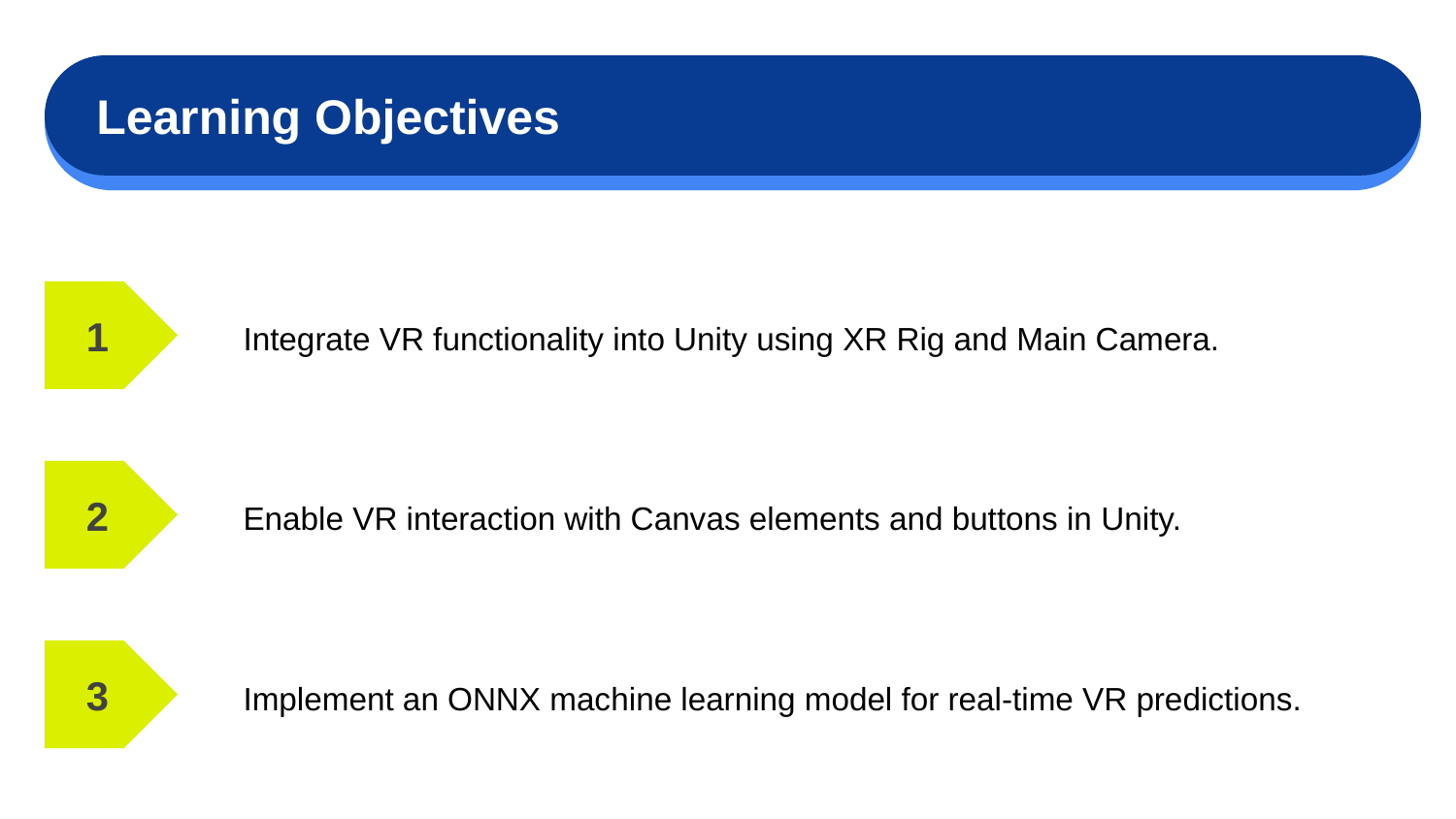

# Learning Objectives
Integrate VR functionality into Unity using XR Rig and Main Camera.
Enable VR interaction with Canvas elements and buttons in Unity.
Implement an ONNX machine learning model for real-time VR predictions.